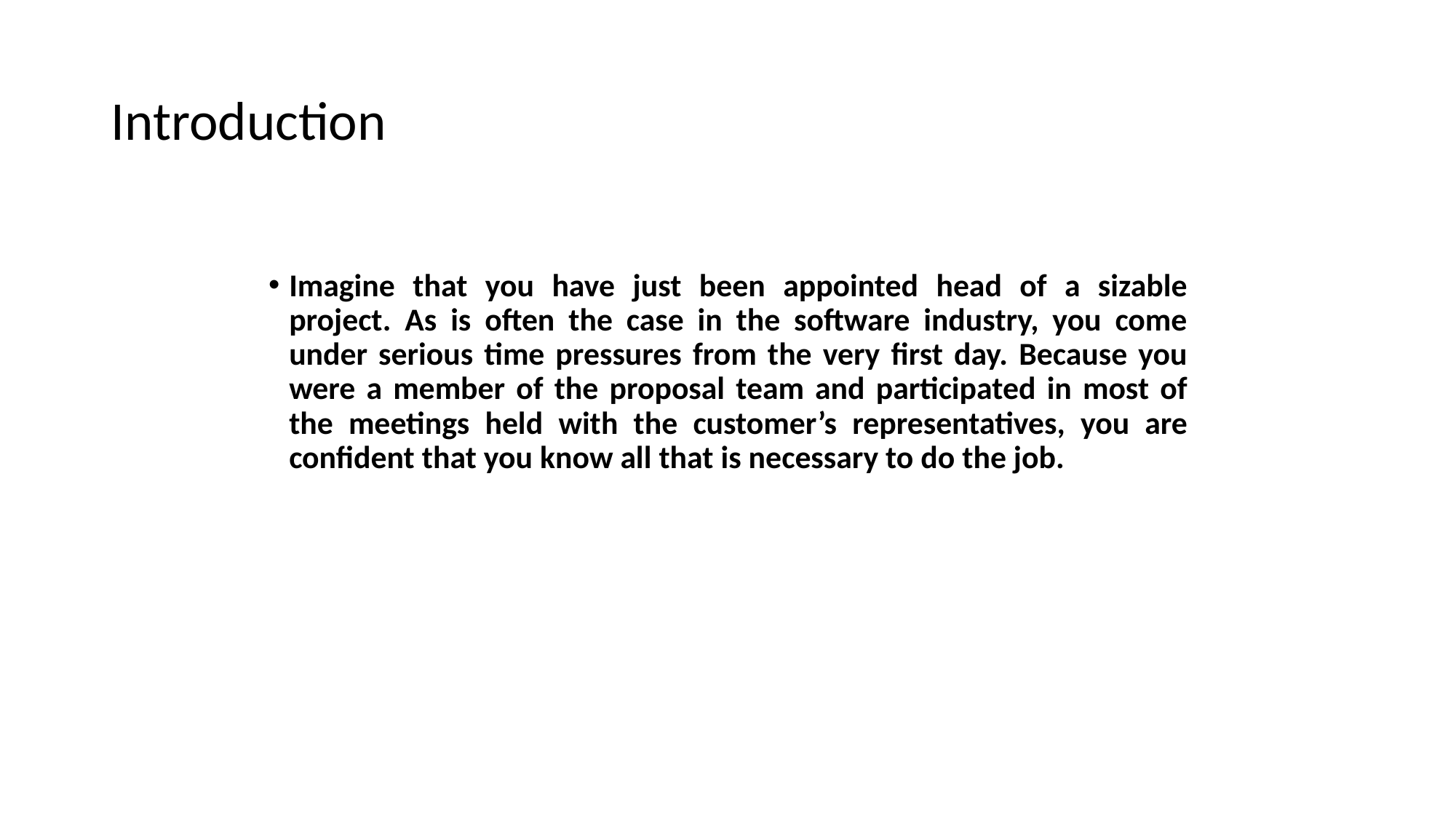

# Introduction
Imagine that you have just been appointed head of a sizable project. As is often the case in the software industry, you come under serious time pressures from the very first day. Because you were a member of the proposal team and participated in most of the meetings held with the customer’s representatives, you are confident that you know all that is necessary to do the job.